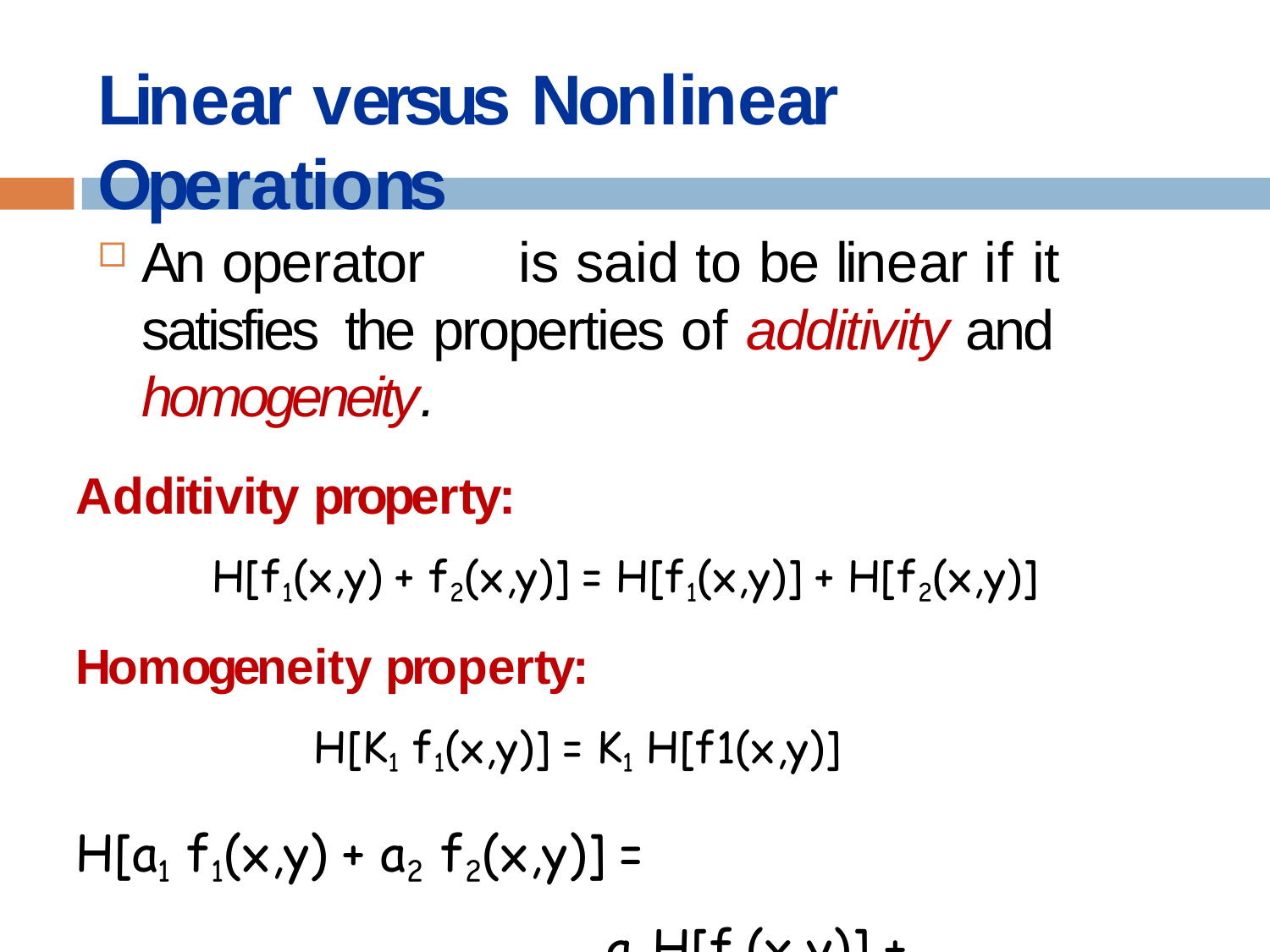

# Linear versus Nonlinear Operations
An operator	is said to be linear if it satisfies  the properties of additivity and homogeneity.
Additivity property:
H[f1(x,y) + f2(x,y)] = H[f1(x,y)] + H[f2(x,y)]
Homogeneity property:
H[K1 f1(x,y)] = K1 H[f1(x,y)]
H[a1 f1(x,y) + a2 f2(x,y)] =
a1 H[f1(x,y)] + a2H[f2(x,y)]